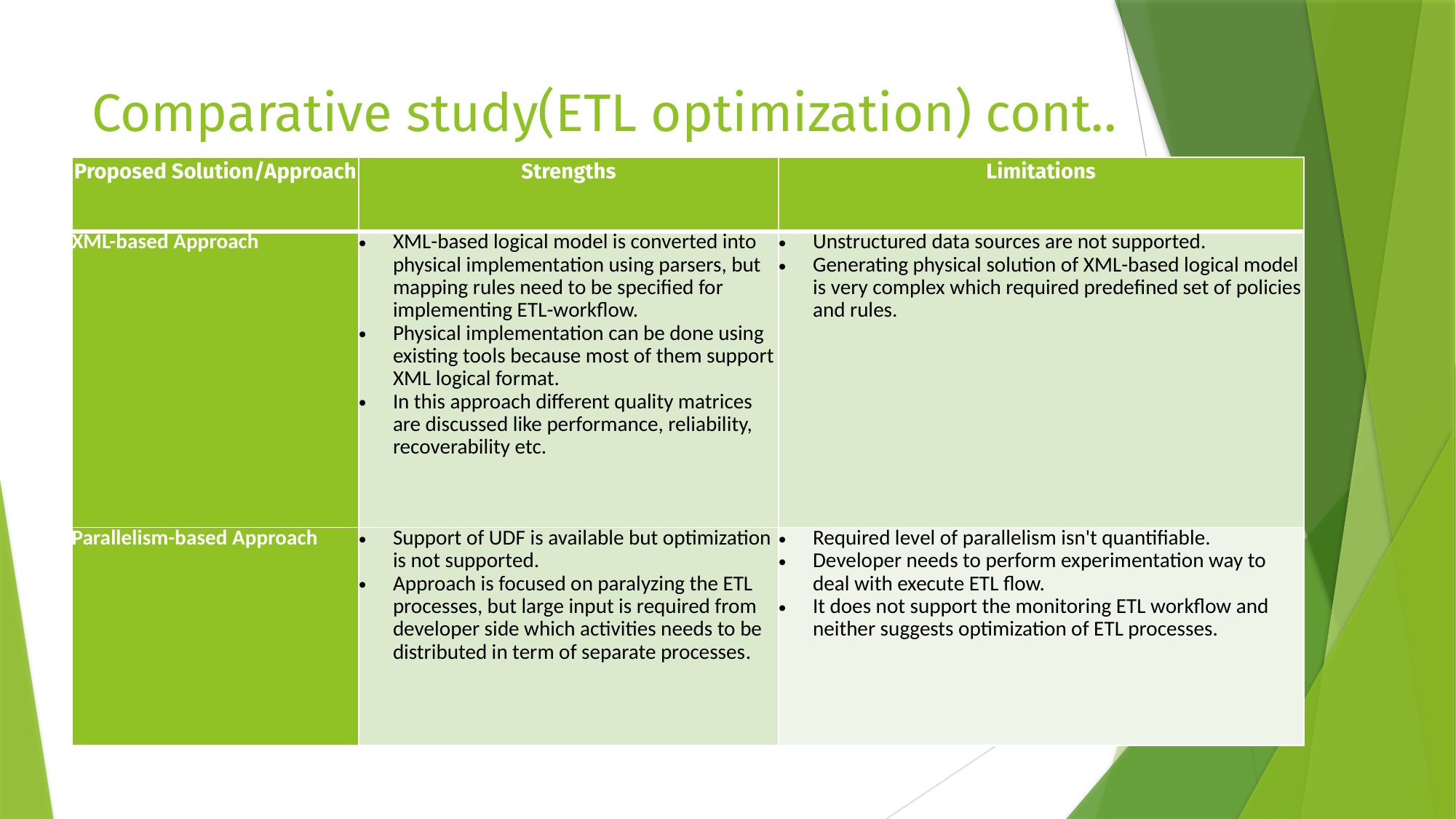

# Comparative study(ETL optimization) cont..
| Proposed Solution/Approach | Strengths | Limitations |
| --- | --- | --- |
| XML-based Approach | XML-based logical model is converted into physical implementation using parsers, but mapping rules need to be specified for implementing ETL-workflow. Physical implementation can be done using existing tools because most of them support XML logical format. In this approach different quality matrices are discussed like performance, reliability, recoverability etc. | Unstructured data sources are not supported. Generating physical solution of XML-based logical model is very complex which required predefined set of policies and rules. |
| Parallelism-based Approach | Support of UDF is available but optimization is not supported. Approach is focused on paralyzing the ETL processes, but large input is required from developer side which activities needs to be distributed in term of separate processes. | Required level of parallelism isn't quantifiable. Developer needs to perform experimentation way to deal with execute ETL flow. It does not support the monitoring ETL workflow and neither suggests optimization of ETL processes. |